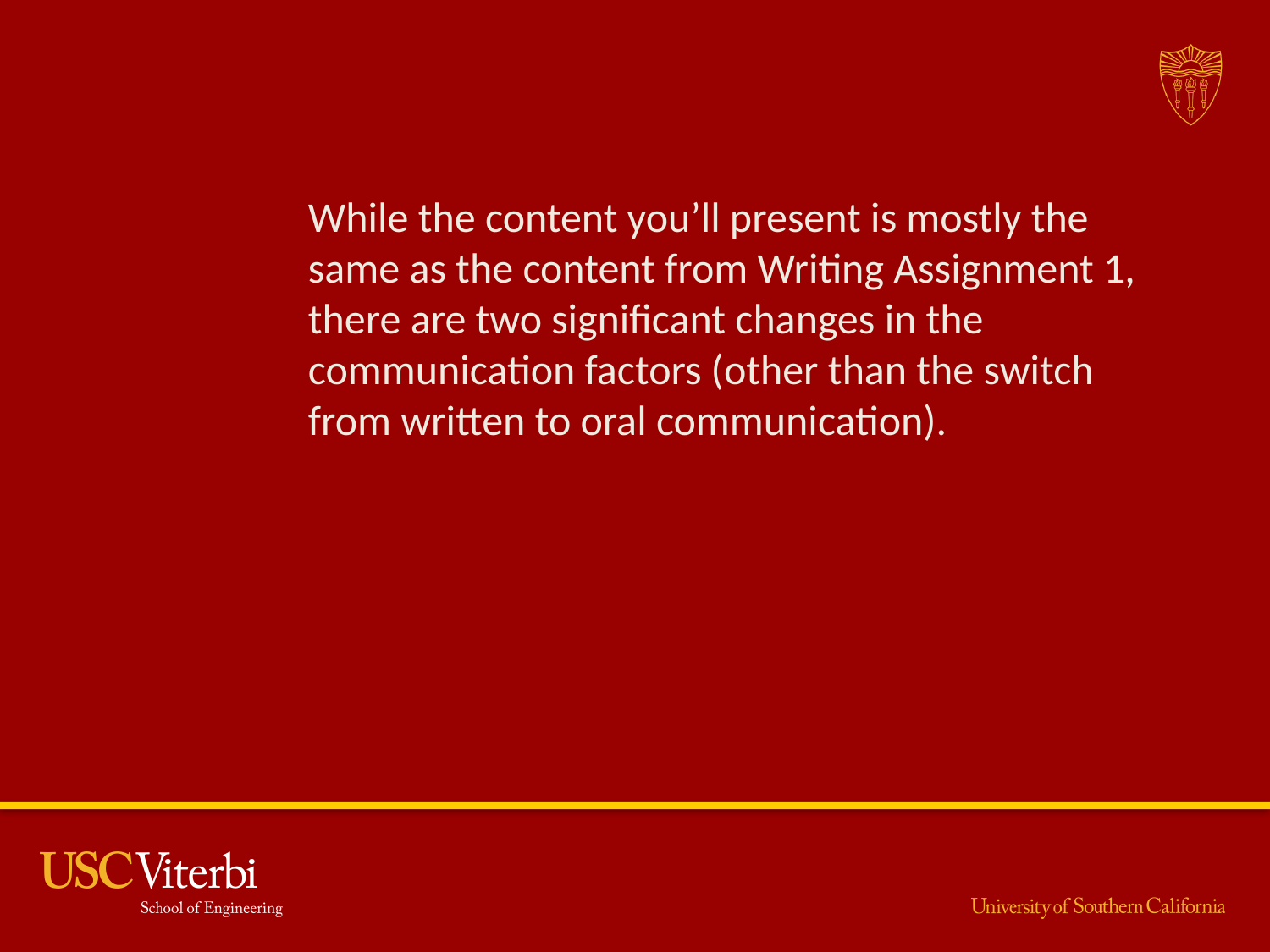

#

While the content you’ll present is mostly the same as the content from Writing Assignment 1, there are two significant changes in the communication factors (other than the switch from written to oral communication).